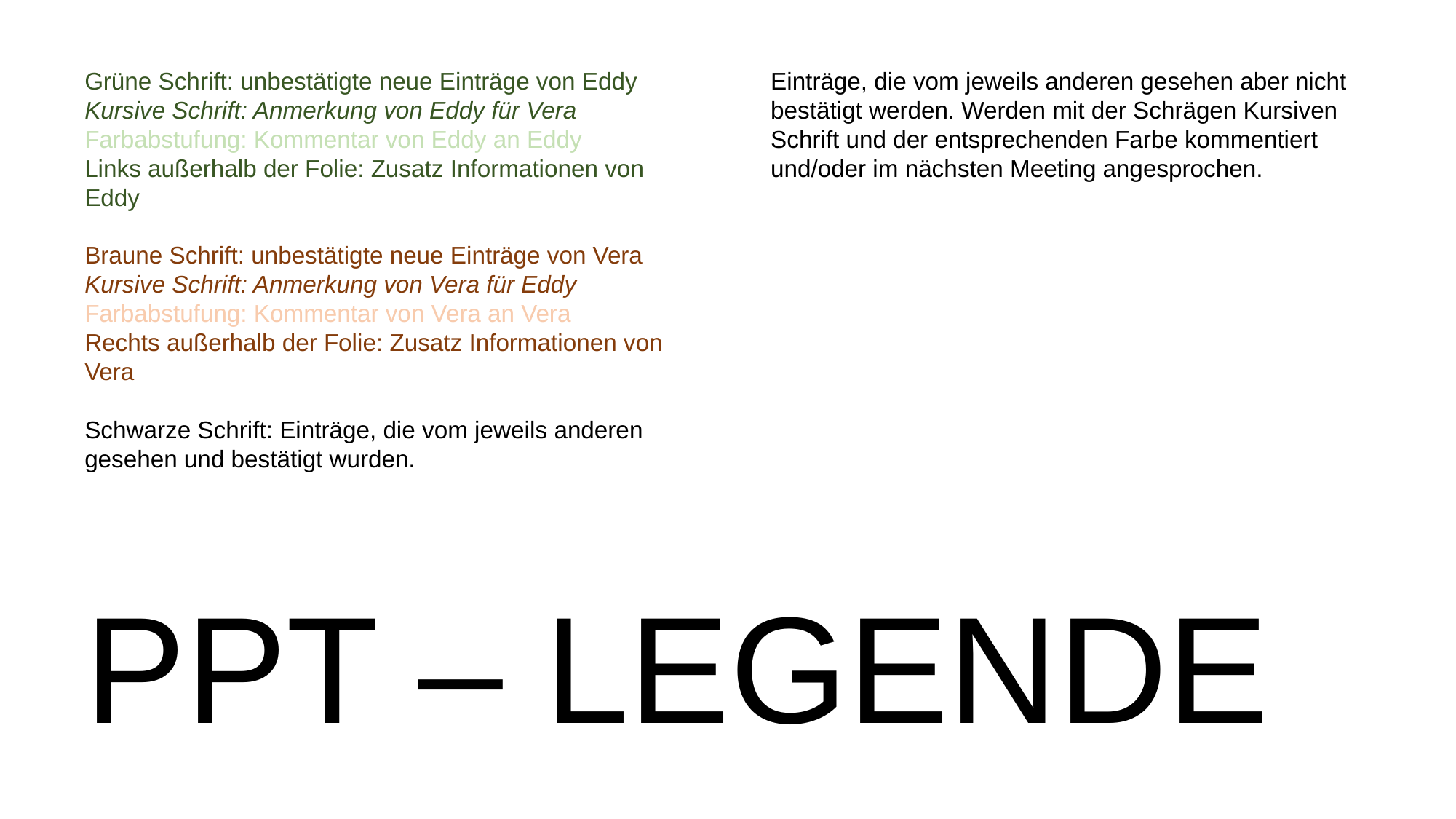

Grüne Schrift: unbestätigte neue Einträge von Eddy
Kursive Schrift: Anmerkung von Eddy für Vera
Farbabstufung: Kommentar von Eddy an Eddy
Links außerhalb der Folie: Zusatz Informationen von Eddy

Braune Schrift: unbestätigte neue Einträge von Vera
Kursive Schrift: Anmerkung von Vera für Eddy
Farbabstufung: Kommentar von Vera an Vera
Rechts außerhalb der Folie: Zusatz Informationen von Vera

Schwarze Schrift: Einträge, die vom jeweils anderen gesehen und bestätigt wurden.

Einträge, die vom jeweils anderen gesehen aber nicht bestätigt werden. Werden mit der Schrägen Kursiven Schrift und der entsprechenden Farbe kommentiert und/oder im nächsten Meeting angesprochen.

PPT – LEGENDE